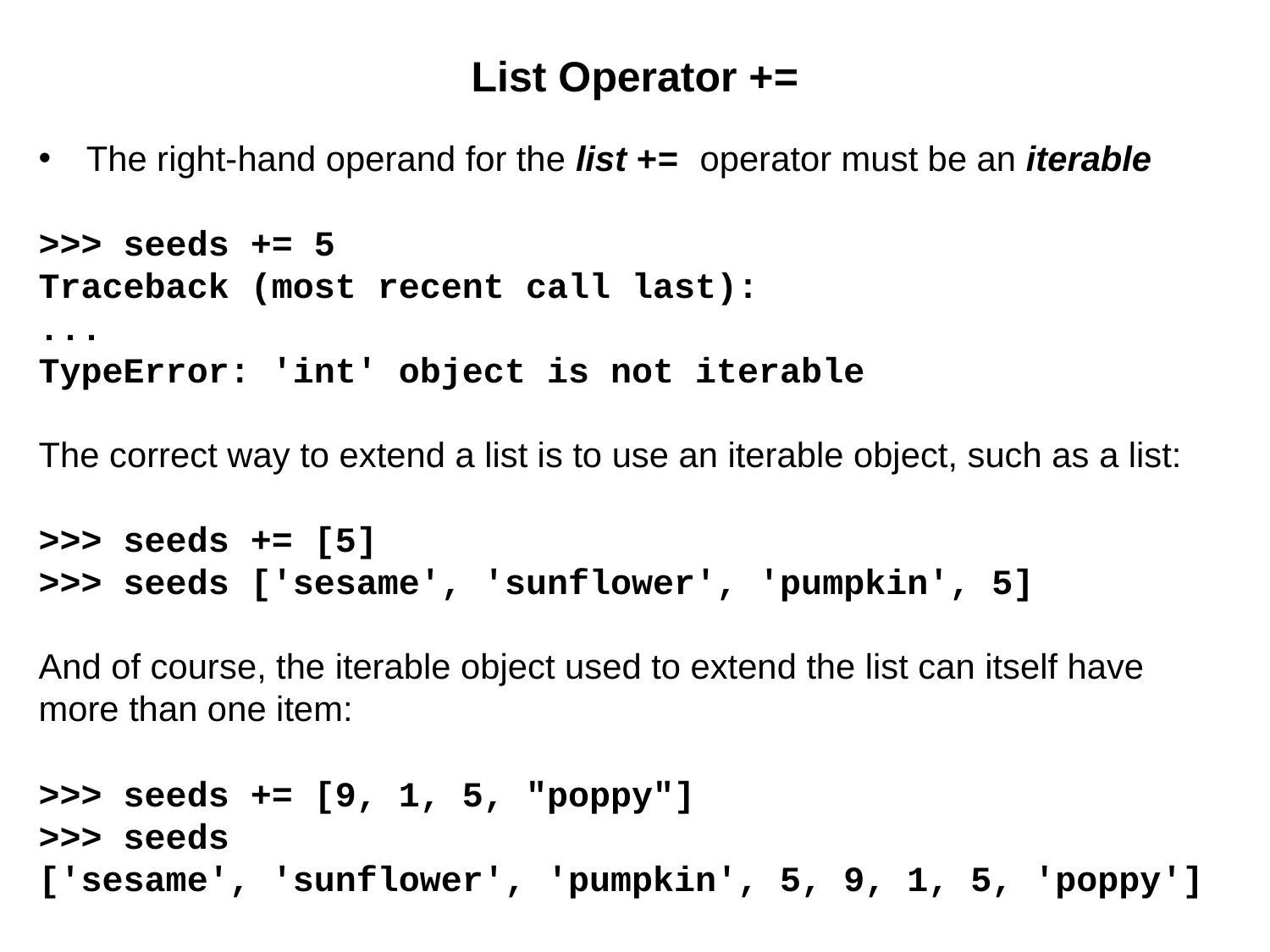

# List Operator +=
The right-hand operand for the list += operator must be an iterable
>>> seeds += 5
Traceback (most recent call last):
...
TypeError: 'int' object is not iterable
The correct way to extend a list is to use an iterable object, such as a list:
>>> seeds += [5]
>>> seeds ['sesame', 'sunflower', 'pumpkin', 5]
And of course, the iterable object used to extend the list can itself have more than one item:
>>> seeds += [9, 1, 5, "poppy"]
>>> seeds
['sesame', 'sunflower', 'pumpkin', 5, 9, 1, 5, 'poppy']